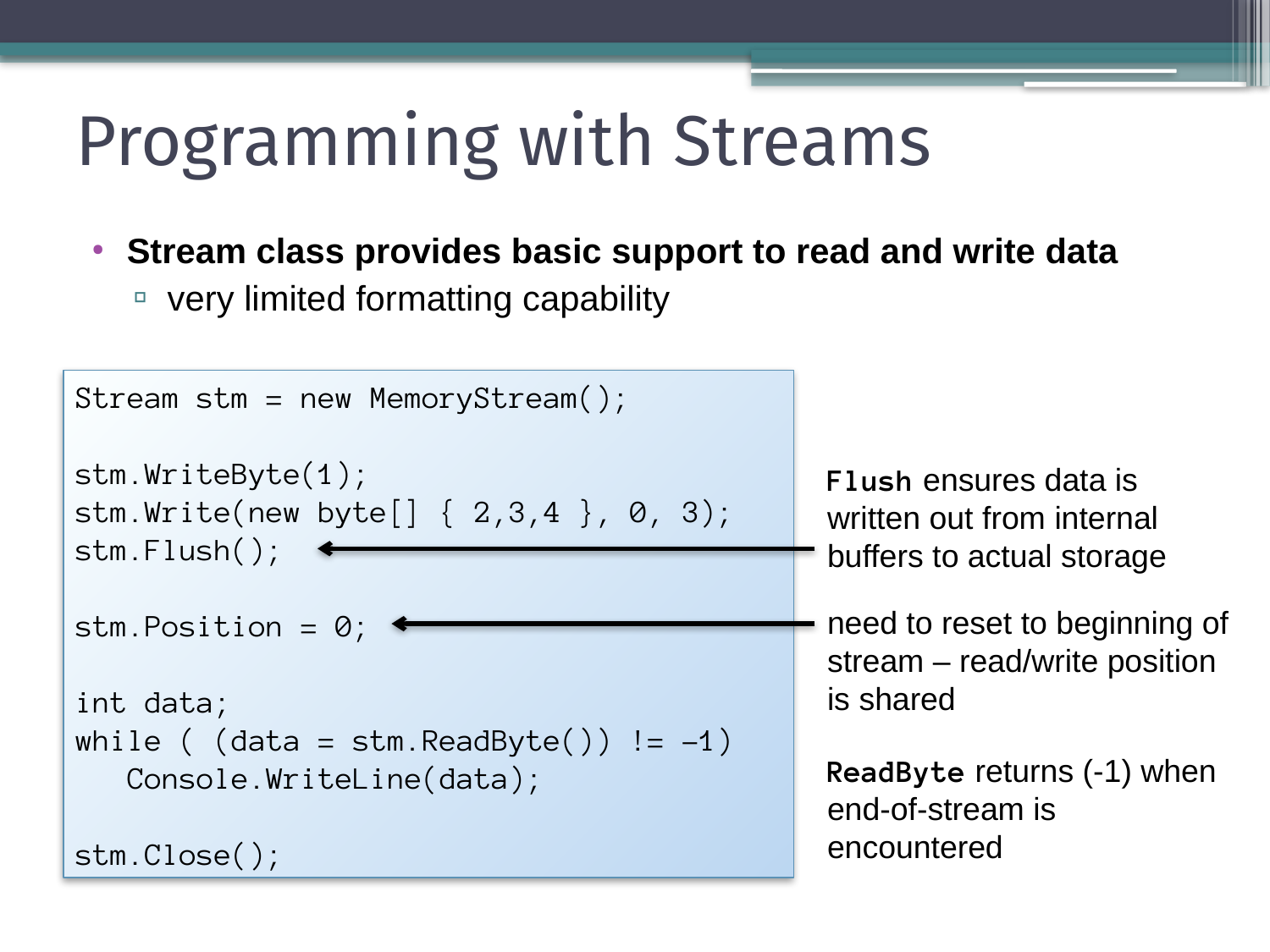

# Programming with Streams
Stream class provides basic support to read and write data
very limited formatting capability
Stream stm = new MemoryStream();

stm.WriteByte(1);
stm.Write(new byte[] { 2,3,4 }, 0, 3);
stm.Flush();

stm.Position = 0;

int data;
while ( (data = stm.ReadByte()) != -1)
   Console.WriteLine(data);

stm.Close();
Flush ensures data is written out from internal buffers to actual storage
need to reset to beginning of stream – read/write position is shared
ReadByte returns (-1) when end-of-stream is encountered